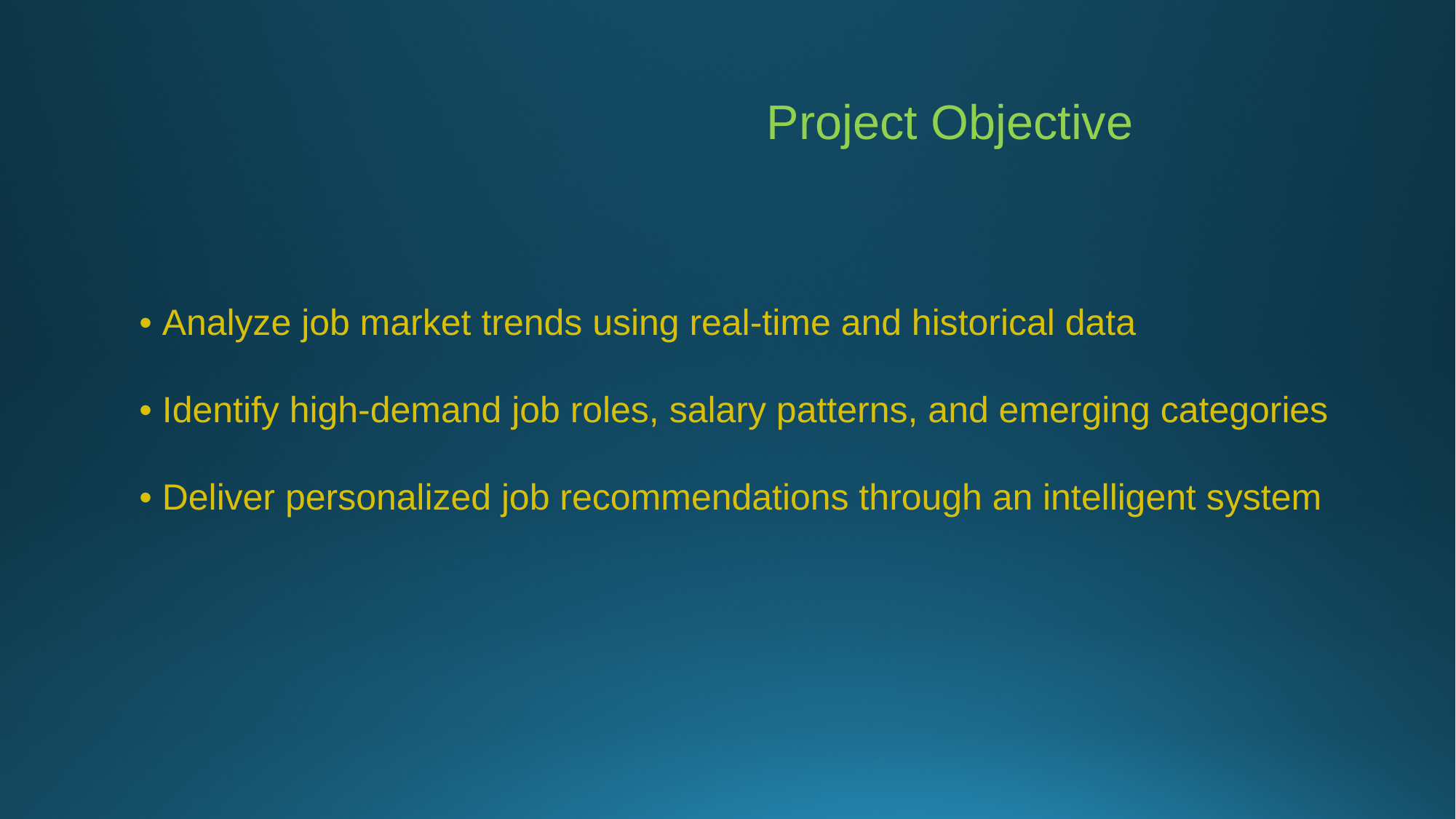

Project Objective
• Analyze job market trends using real-time and historical data

• Identify high-demand job roles, salary patterns, and emerging categories

• Deliver personalized job recommendations through an intelligent system